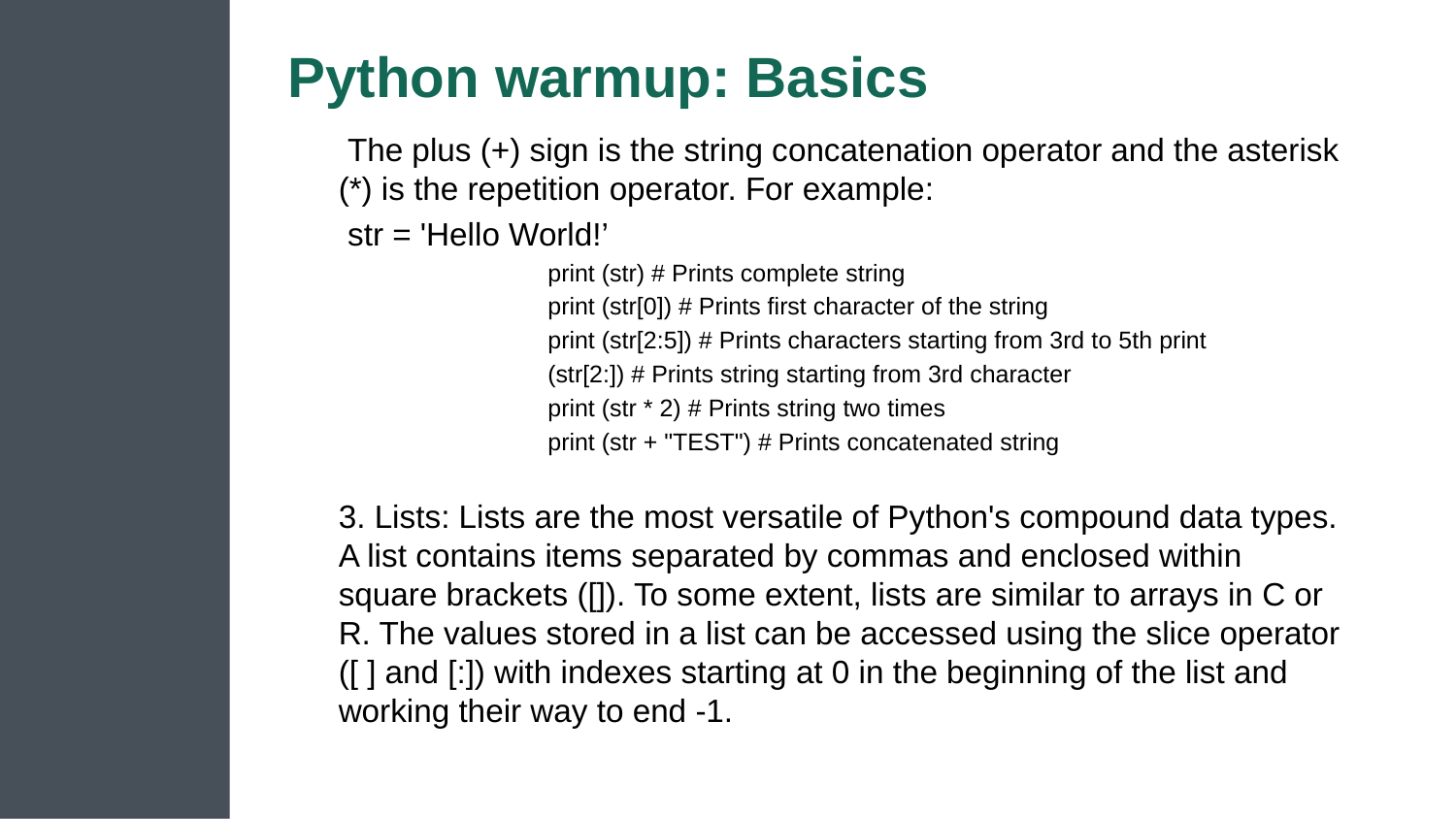

# Python warmup: Basics
 The plus (+) sign is the string concatenation operator and the asterisk (*) is the repetition operator. For example:
 str = 'Hello World!’
print (str) # Prints complete string
print (str[0]) # Prints first character of the string
print (str[2:5]) # Prints characters starting from 3rd to 5th print
(str[2:]) # Prints string starting from 3rd character
print (str * 2) # Prints string two times
print (str + "TEST") # Prints concatenated string

3. Lists: Lists are the most versatile of Python's compound data types. A list contains items separated by commas and enclosed within square brackets ([]). To some extent, lists are similar to arrays in C or R. The values stored in a list can be accessed using the slice operator ([ ] and [:]) with indexes starting at 0 in the beginning of the list and working their way to end -1.